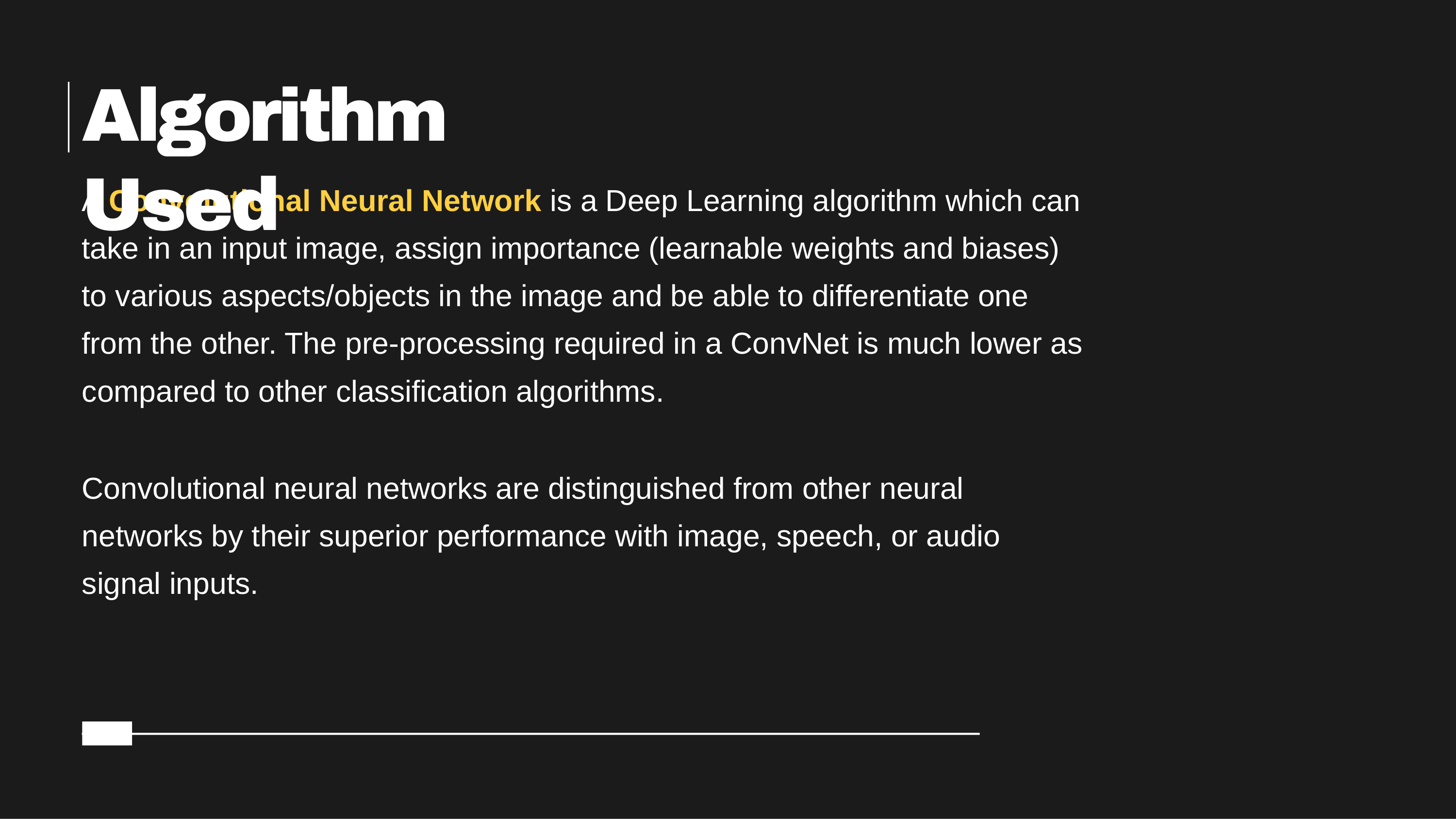

# Algorithm Used

A Convolutional Neural Network is a Deep Learning algorithm which can take in an input image, assign importance (learnable weights and biases) to various aspects/objects in the image and be able to differentiate one from the other. The pre-processing required in a ConvNet is much lower as compared to other classification algorithms.

Convolutional neural networks are distinguished from other neural networks by their superior performance with image, speech, or audio signal inputs.